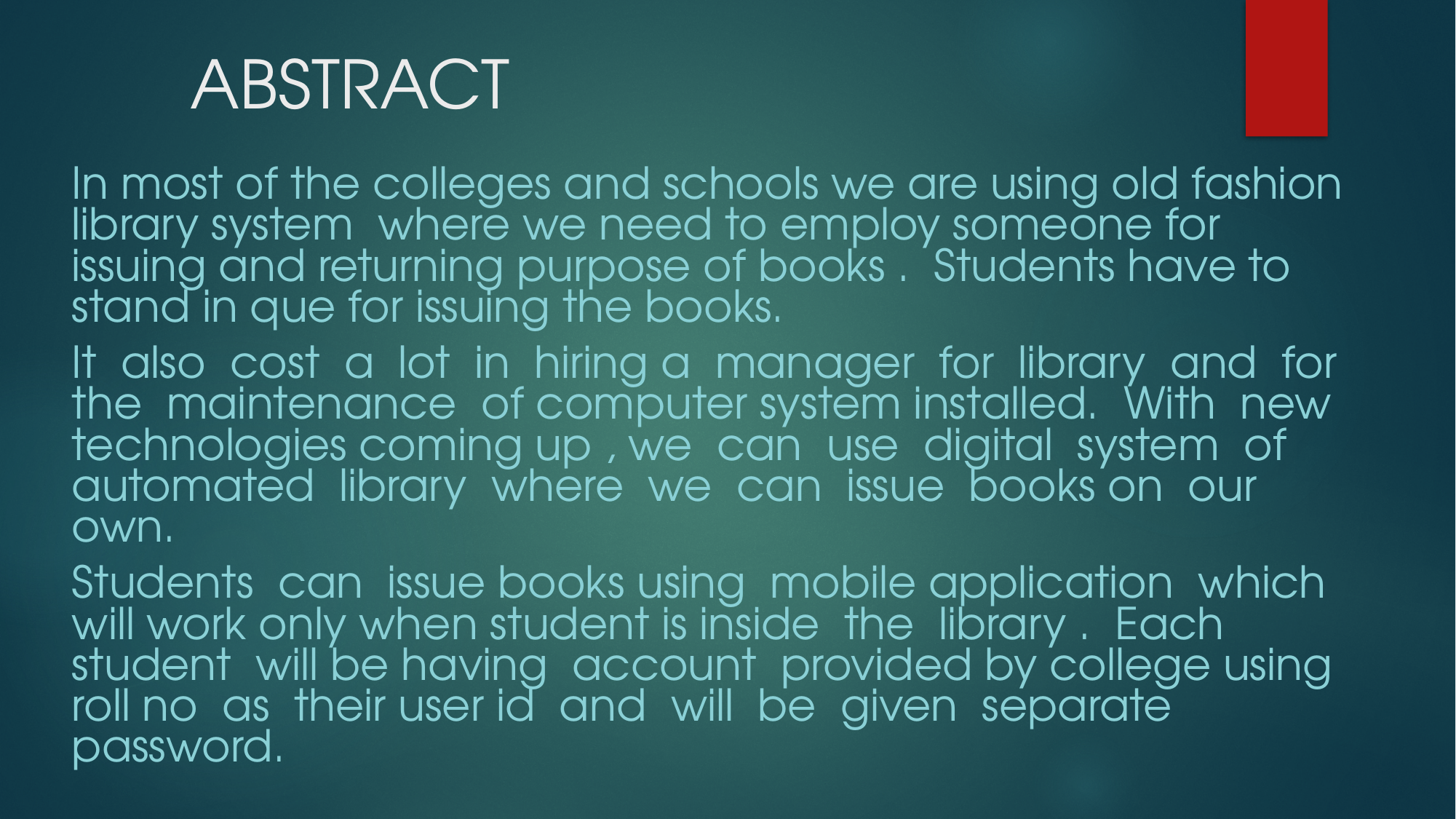

# ABSTRACT
In most of the colleges and schools we are using old fashion library system  where we need to employ someone for issuing and returning purpose of books .  Students have to stand in que for issuing the books.
It  also  cost  a  lot  in  hiring a  manager  for  library  and  for  the  maintenance  of computer system installed.  With  new  technologies coming up , we  can  use  digital  system  of  automated  library  where  we  can  issue  books on  our  own.
Students  can  issue books using  mobile application  which will work only when student is inside  the  library .  Each student  will be having  account  provided by college using  roll no  as  their user id  and  will  be  given  separate  password.